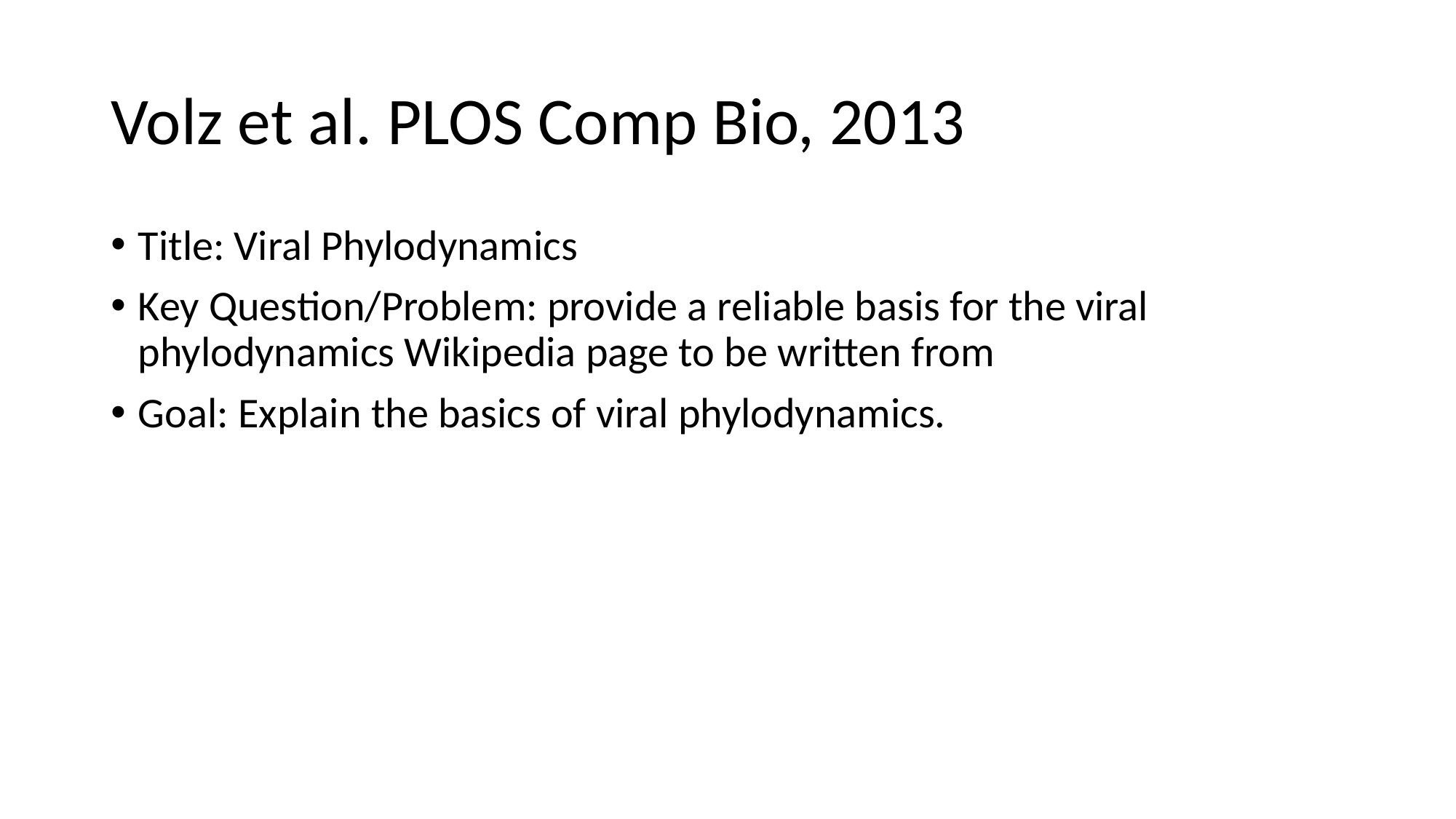

# Volz et al. PLOS Comp Bio, 2013
Title: Viral Phylodynamics
Key Question/Problem: provide a reliable basis for the viral phylodynamics Wikipedia page to be written from
Goal: Explain the basics of viral phylodynamics.